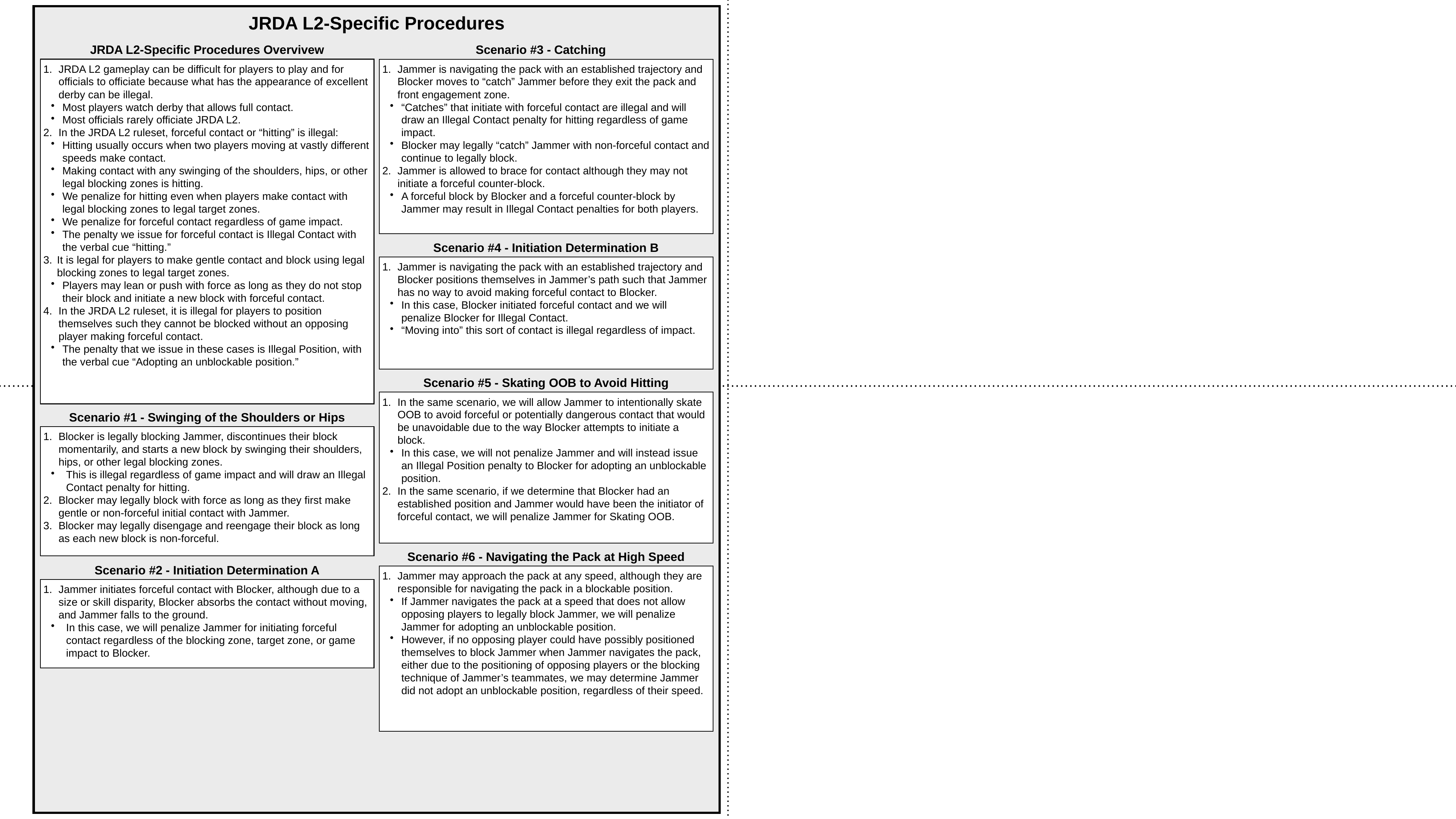

JRDA L2-Specific Procedures
JRDA L2-Specific Procedures Overvivew
Scenario #3 - Catching
JRDA L2 gameplay can be difficult for players to play and for officials to officiate because what has the appearance of excellent derby can be illegal.
Most players watch derby that allows full contact.
Most officials rarely officiate JRDA L2.
In the JRDA L2 ruleset, forceful contact or “hitting” is illegal:
Hitting usually occurs when two players moving at vastly different speeds make contact.
Making contact with any swinging of the shoulders, hips, or other legal blocking zones is hitting.
We penalize for hitting even when players make contact with legal blocking zones to legal target zones.
We penalize for forceful contact regardless of game impact.
The penalty we issue for forceful contact is Illegal Contact with the verbal cue “hitting.”
It is legal for players to make gentle contact and block using legal blocking zones to legal target zones.
Players may lean or push with force as long as they do not stop their block and initiate a new block with forceful contact.
In the JRDA L2 ruleset, it is illegal for players to position themselves such they cannot be blocked without an opposing player making forceful contact.
The penalty that we issue in these cases is Illegal Position, with the verbal cue “Adopting an unblockable position.”
Jammer is navigating the pack with an established trajectory and Blocker moves to “catch” Jammer before they exit the pack and front engagement zone.
“Catches” that initiate with forceful contact are illegal and will draw an Illegal Contact penalty for hitting regardless of game impact.
Blocker may legally “catch” Jammer with non-forceful contact and continue to legally block.
Jammer is allowed to brace for contact although they may not initiate a forceful counter-block.
A forceful block by Blocker and a forceful counter-block by Jammer may result in Illegal Contact penalties for both players.
Scenario #4 - Initiation Determination B
Jammer is navigating the pack with an established trajectory and Blocker positions themselves in Jammer’s path such that Jammer has no way to avoid making forceful contact to Blocker.
In this case, Blocker initiated forceful contact and we will penalize Blocker for Illegal Contact.
“Moving into” this sort of contact is illegal regardless of impact.
Scenario #5 - Skating OOB to Avoid Hitting

In the same scenario, we will allow Jammer to intentionally skate OOB to avoid forceful or potentially dangerous contact that would be unavoidable due to the way Blocker attempts to initiate a block.
In this case, we will not penalize Jammer and will instead issue an Illegal Position penalty to Blocker for adopting an unblockable position.
In the same scenario, if we determine that Blocker had an established position and Jammer would have been the initiator of forceful contact, we will penalize Jammer for Skating OOB.
Scenario #1 - Swinging of the Shoulders or Hips
Blocker is legally blocking Jammer, discontinues their block momentarily, and starts a new block by swinging their shoulders, hips, or other legal blocking zones.
This is illegal regardless of game impact and will draw an Illegal Contact penalty for hitting.
Blocker may legally block with force as long as they first make gentle or non-forceful initial contact with Jammer.
Blocker may legally disengage and reengage their block as long as each new block is non-forceful.
Scenario #6 - Navigating the Pack at High Speed
Scenario #2 - Initiation Determination A
Jammer may approach the pack at any speed, although they are responsible for navigating the pack in a blockable position.
If Jammer navigates the pack at a speed that does not allow opposing players to legally block Jammer, we will penalize Jammer for adopting an unblockable position.
However, if no opposing player could have possibly positioned themselves to block Jammer when Jammer navigates the pack, either due to the positioning of opposing players or the blocking technique of Jammer’s teammates, we may determine Jammer did not adopt an unblockable position, regardless of their speed.
Jammer initiates forceful contact with Blocker, although due to a size or skill disparity, Blocker absorbs the contact without moving, and Jammer falls to the ground.
In this case, we will penalize Jammer for initiating forceful contact regardless of the blocking zone, target zone, or game impact to Blocker.